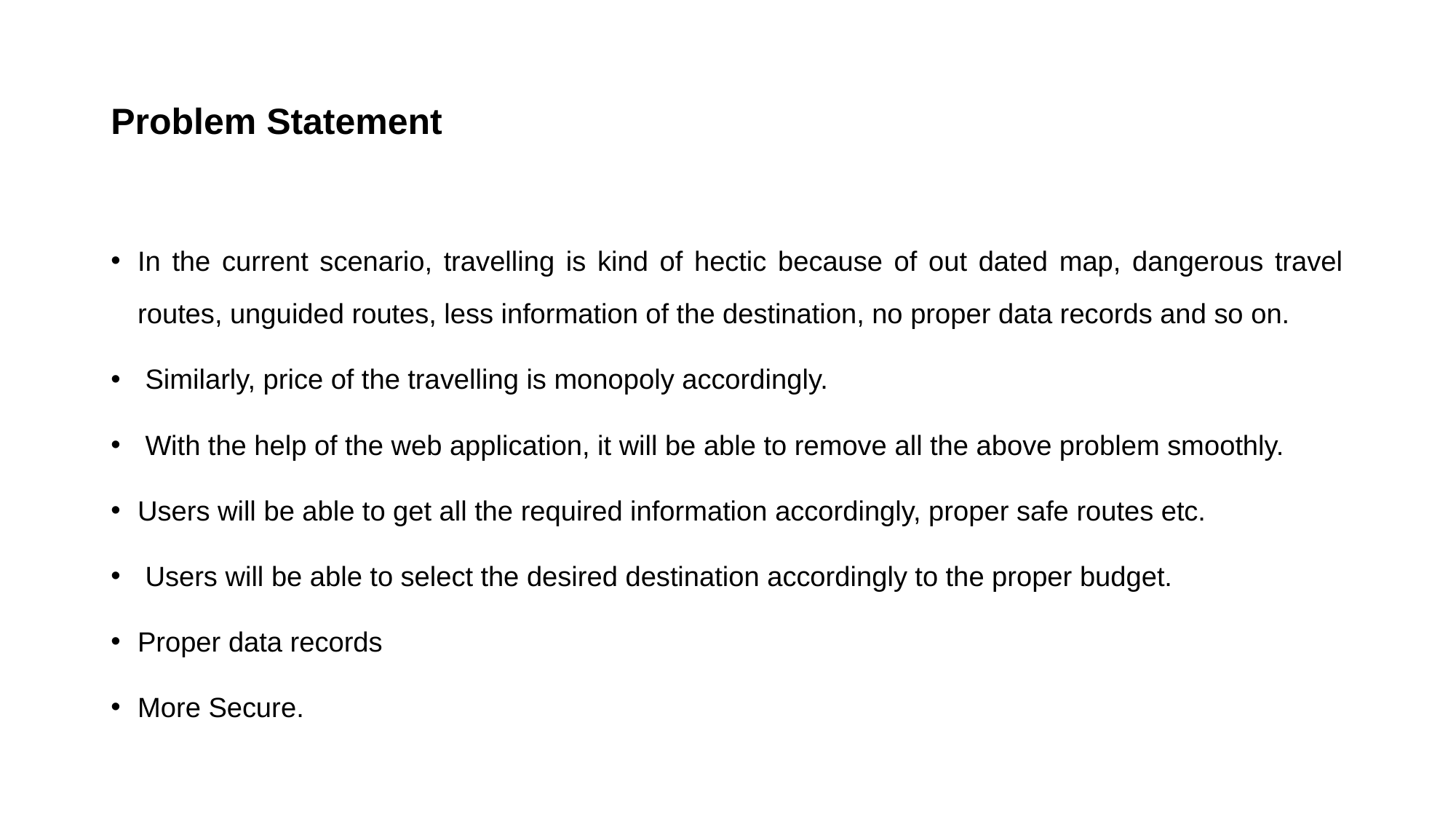

# Problem Statement
In the current scenario, travelling is kind of hectic because of out dated map, dangerous travel routes, unguided routes, less information of the destination, no proper data records and so on.
 Similarly, price of the travelling is monopoly accordingly.
 With the help of the web application, it will be able to remove all the above problem smoothly.
Users will be able to get all the required information accordingly, proper safe routes etc.
 Users will be able to select the desired destination accordingly to the proper budget.
Proper data records
More Secure.